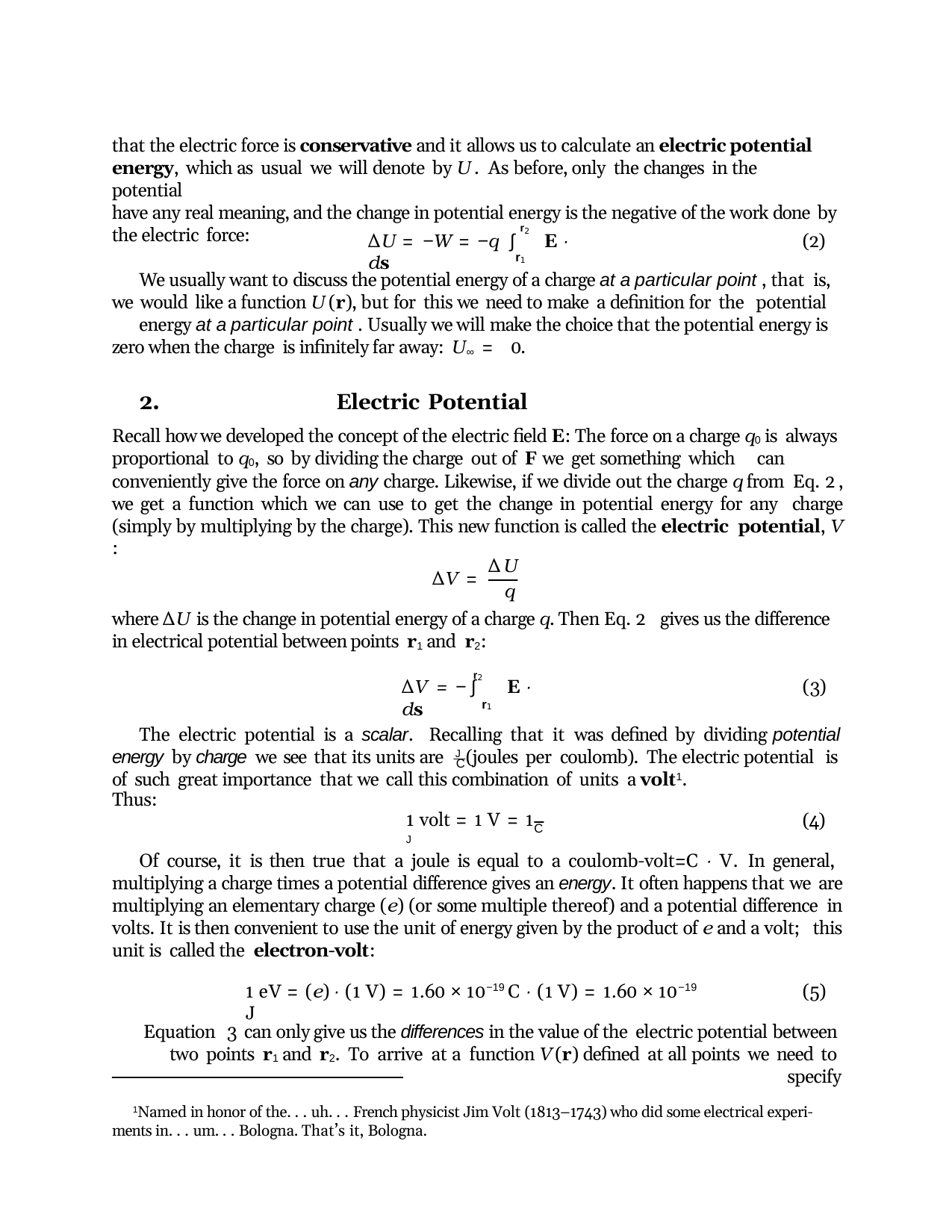

that the electric force is conservative and it allows us to calculate an electric potential  energy,  which as  usual  we  will denote  by U .  As before, only  the changes  in the   potential
have any real meaning, and the change in potential energy is the negative of the work done  by the electric force:
  r2
(2)
∆U = −W = −q   ∫       E · ds
r1
We usually want to discuss the potential energy of a charge at a particular point , that  is, we  would  like a function U (r), but for  this we  need to make  a definition for  the  potential
energy at a particular point . Usually we will make the choice that the potential energy is  zero when the charge  is infinitely far away:  U∞ =  0.

2.                 	Electric Potential
Recall how we developed the concept of the electric field E: The force on a charge q0 is  always  proportional  to q0,  so  by dividing the charge  out of  F we  get something  which     can
conveniently give the force on any charge. Likewise, if we divide out the charge q from  Eq. 2 , we get a function which we can use to get the change in potential energy for any  charge (simply by multiplying by the charge). This new function is called the electric  potential, V :
∆U  q
∆V =

where ∆U is the change in potential energy of a charge q. Then Eq. 2    gives us the difference  in electrical potential between points  r1  and  r2:
r2
∆V = − ∫	E · ds
(3)
r1
The  electric  potential  is  a  scalar.    Recalling  that  it  was  defined  by  dividing potential
energy  by charge  we  see  that its units are   J  (joules  per  coulomb).  The electric potential  is
C
of  such  great importance  that we  call this combination  of  units  a volt1. Thus:

1 volt = 1 V = 1 J
(4)
C

Of course, it is then true that a joule is equal to a coulomb-volt=C · V. In general,  multiplying a charge times a potential difference gives an energy. It often happens that we  are multiplying an elementary charge (e) (or some multiple thereof) and a potential difference  in volts. It is then convenient to use the unit of energy given by the product of e and a volt;  this unit is  called the  electron-volt:
1 eV = (e) · (1 V) = 1.60 × 10−19 C · (1 V) = 1.60 × 10−19 J
(5)
Equation   3  can only give us the differences in the value of the electric potential between  two  points  r1  and  r2.  To  arrive  at a  function V (r) defined  at all points  we  need  to  specify
1Named in honor of the. . . uh. . . French physicist Jim Volt (1813–1743) who did some electrical experi-  ments in. . . um. . . Bologna. That’s it, Bologna.